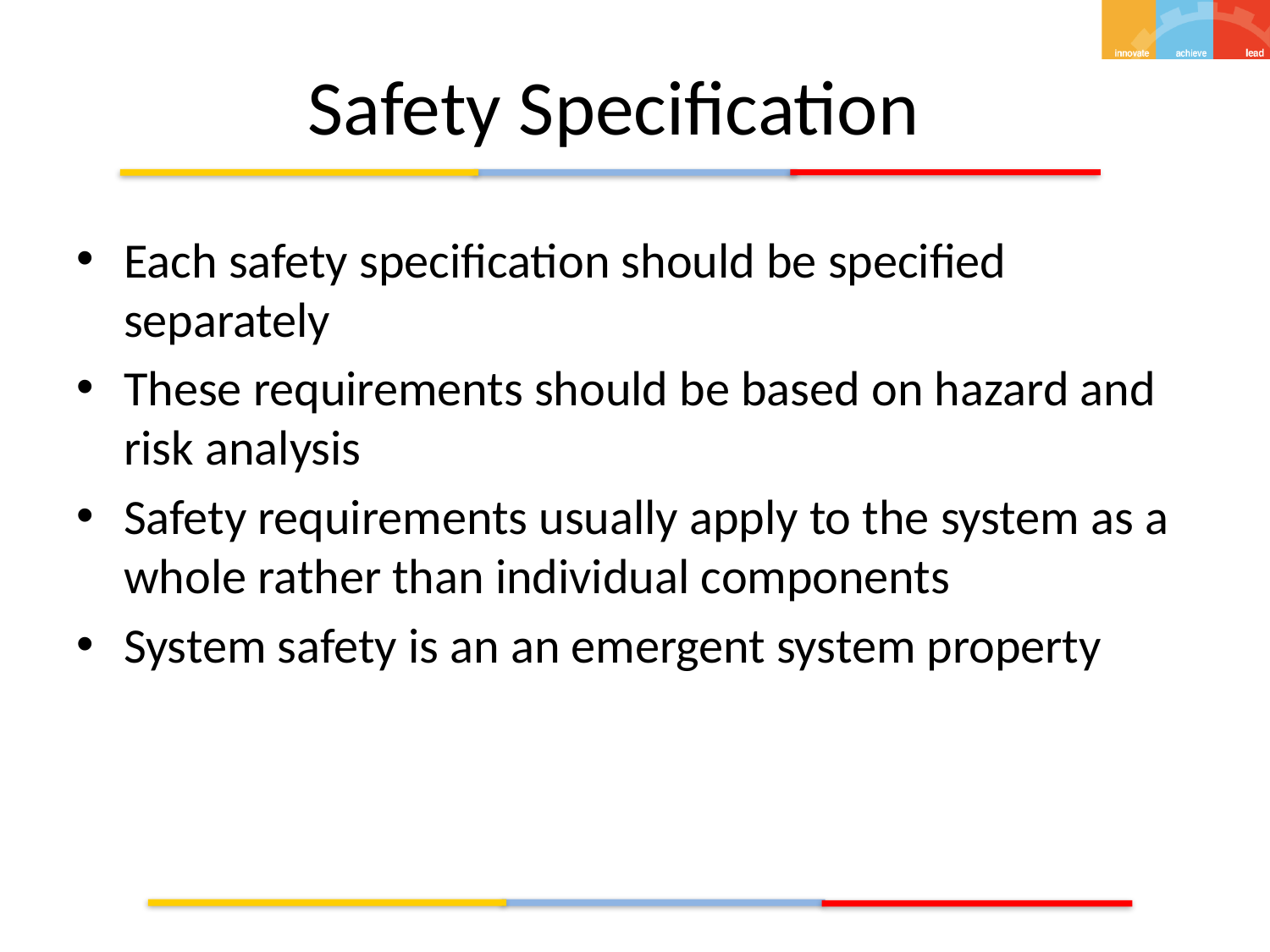

# Safety Specification
Each safety specification should be specified separately
These requirements should be based on hazard and risk analysis
Safety requirements usually apply to the system as a whole rather than individual components
System safety is an an emergent system property